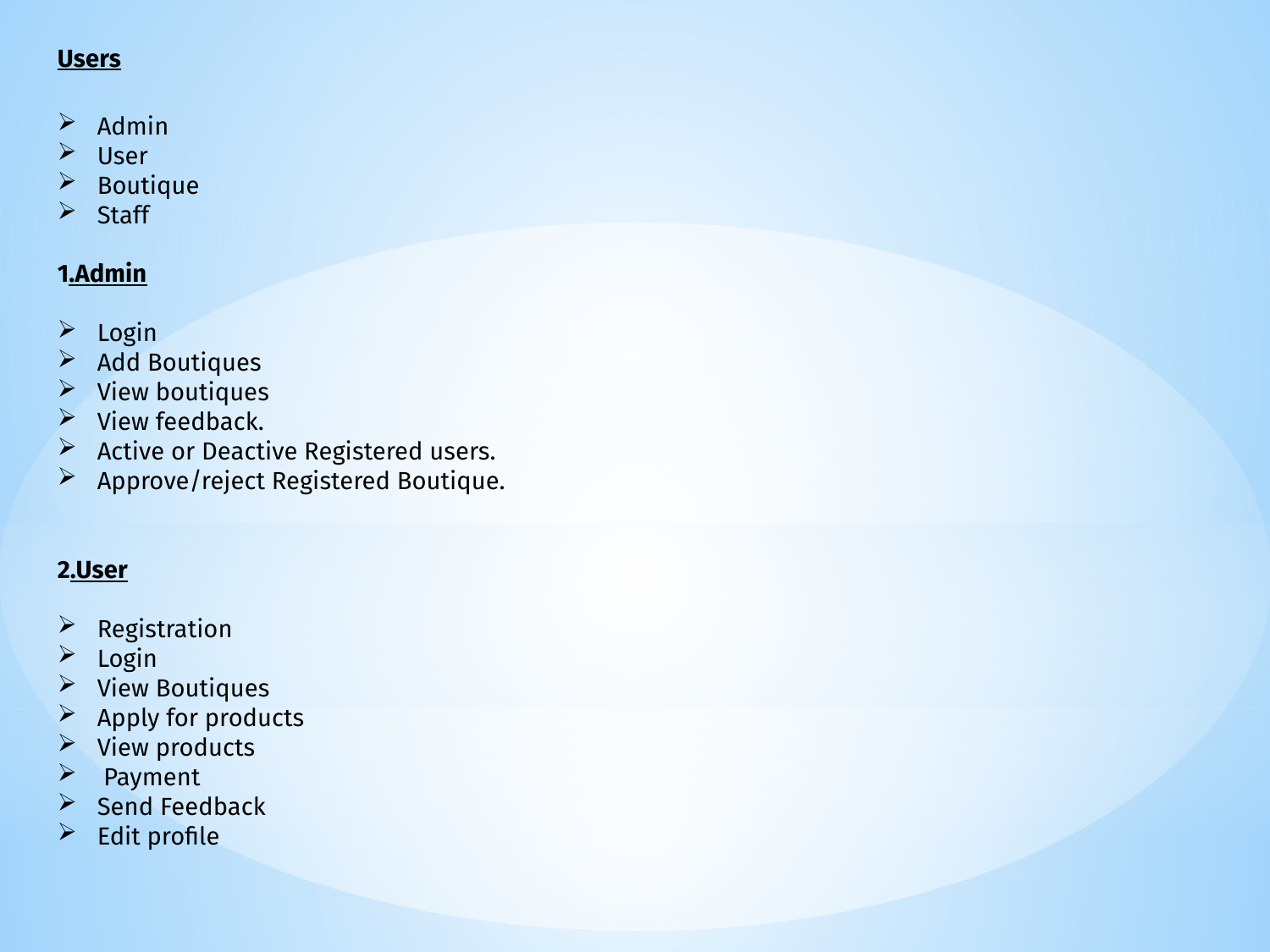

Users

Admin
User
Boutique
Staff

1.Admin

Login
Add Boutiques
View boutiques
View feedback.
Active or Deactive Registered users.
Approve/reject Registered Boutique.

2.User

Registration
Login
View Boutiques
Apply for products
View products
 Payment
Send Feedback
Edit profile